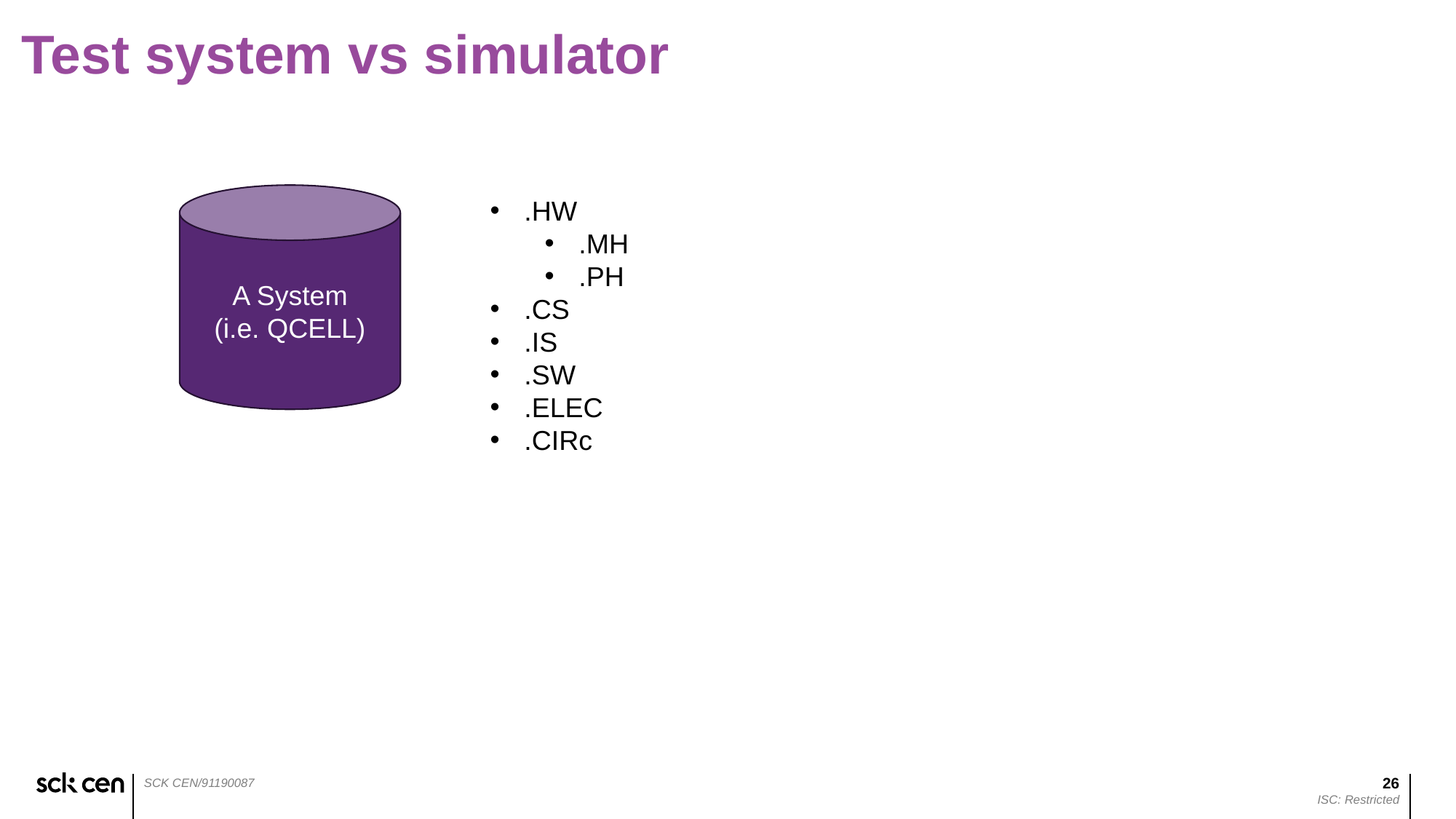

# Test system vs simulator
A System
(i.e. QCELL)
.HW
.MH
.PH
.CS
.IS
.SW
.ELEC
.CIRc
26